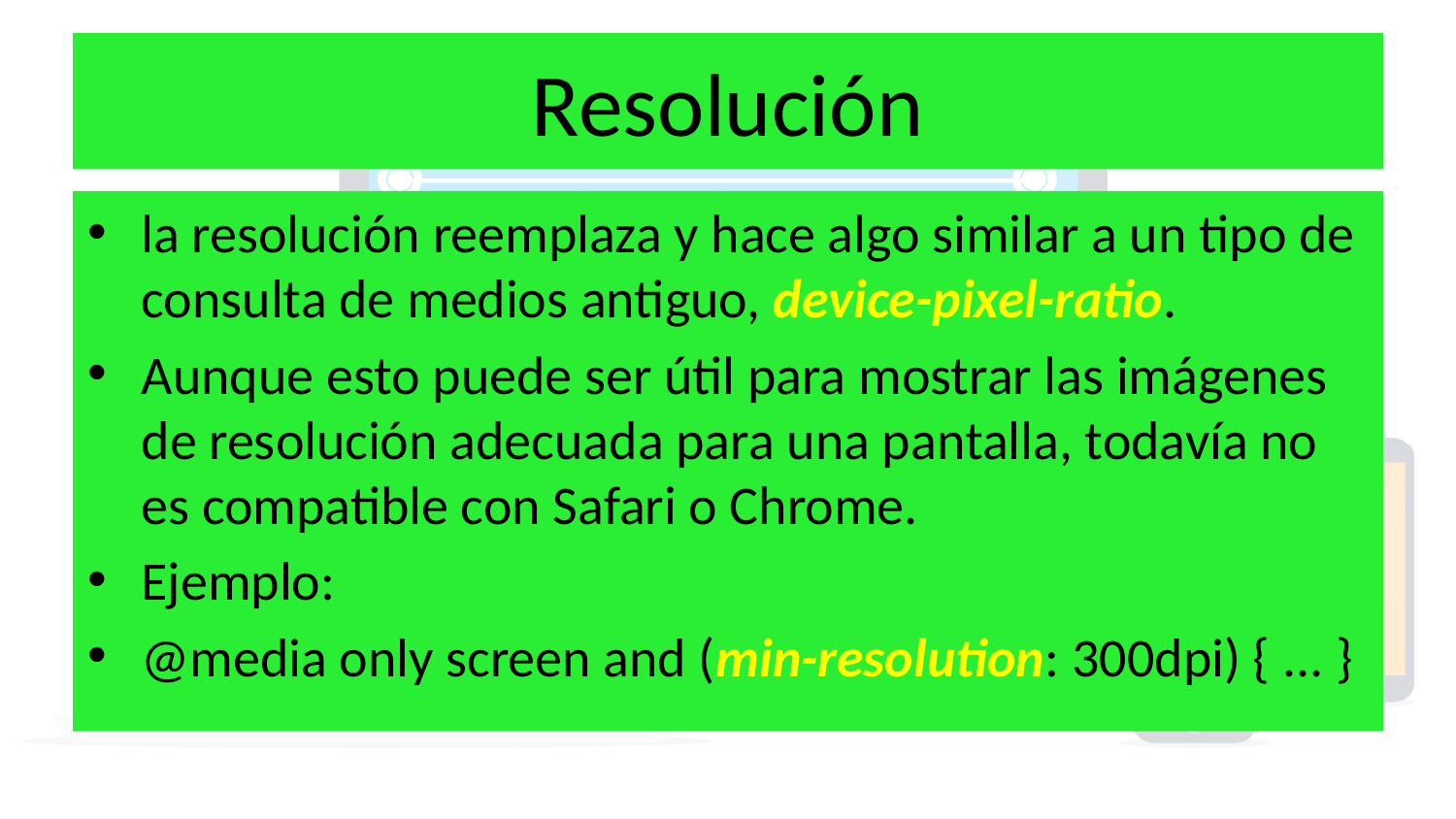

# Resolución
la resolución reemplaza y hace algo similar a un tipo de consulta de medios antiguo, device-pixel-ratio.
Aunque esto puede ser útil para mostrar las imágenes de resolución adecuada para una pantalla, todavía no es compatible con Safari o Chrome.
Ejemplo:
@media only screen and (min-resolution: 300dpi) { ... }